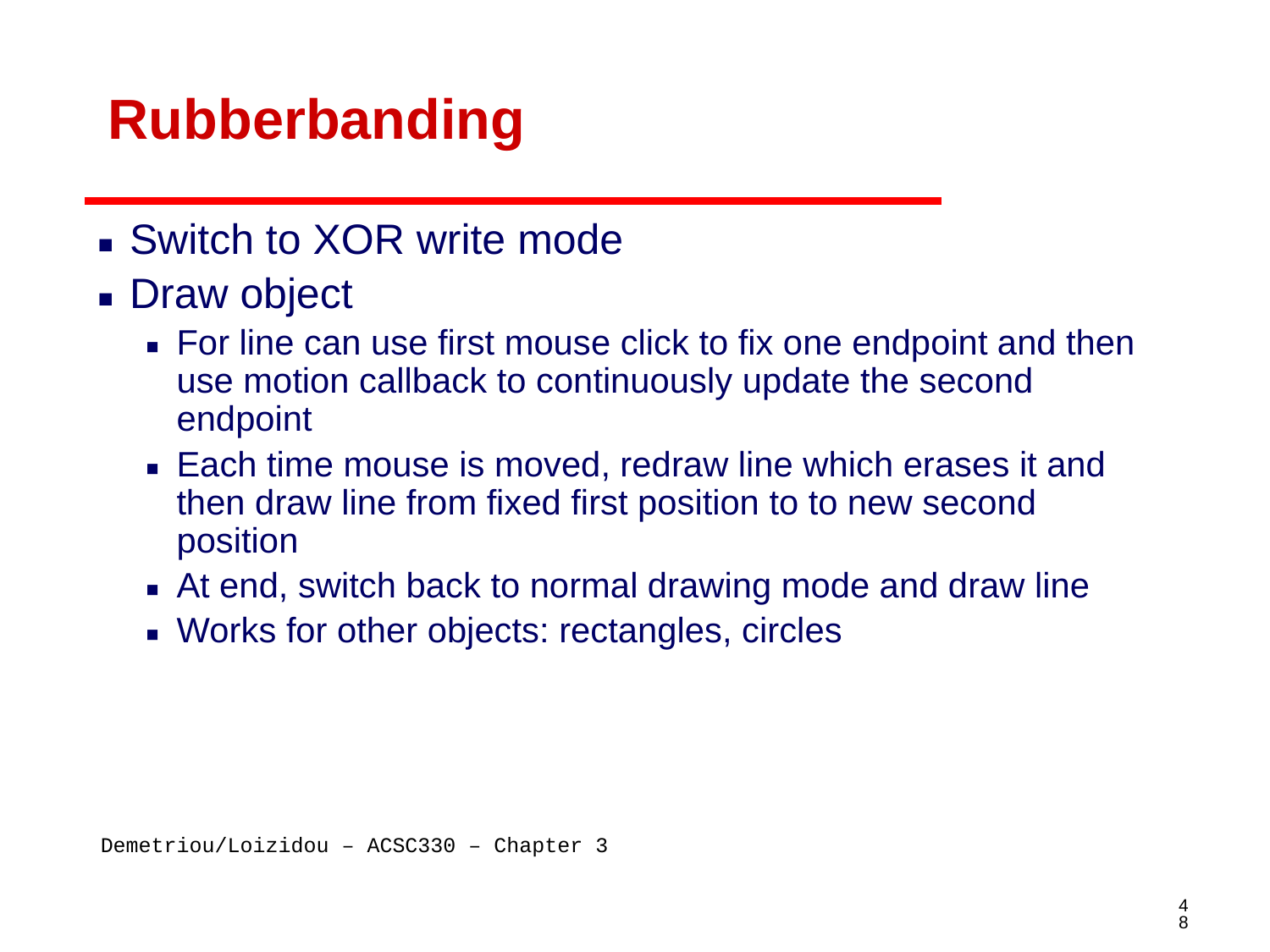

# Rubberbanding
Switch to XOR write mode
Draw object
For line can use first mouse click to fix one endpoint and then use motion callback to continuously update the second endpoint
Each time mouse is moved, redraw line which erases it and then draw line from fixed first position to to new second position
At end, switch back to normal drawing mode and draw line
Works for other objects: rectangles, circles
48